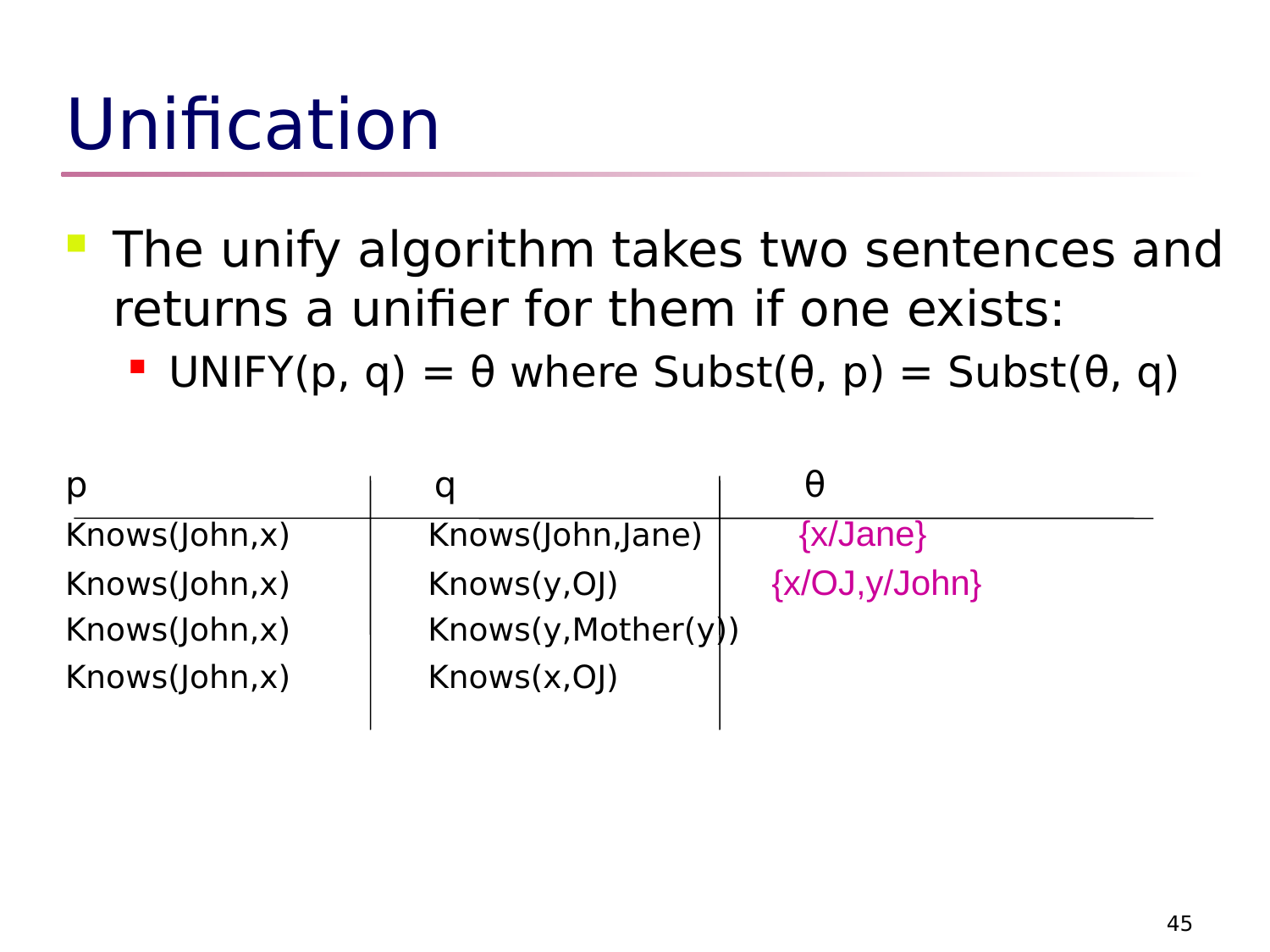

Unification
The unify algorithm takes two sentences and returns a unifier for them if one exists:
UNIFY(p, q) = θ where Subst(θ, p) = Subst(θ, q)

p 			      q	 		     θ
Knows(John,x) 	      Knows(John,Jane) 	     {x/Jane}
Knows(John,x)	      Knows(y,OJ)               {x/OJ,y/John}
Knows(John,x) 	      Knows(y,Mother(y))
Knows(John,x)	      Knows(x,OJ)

45